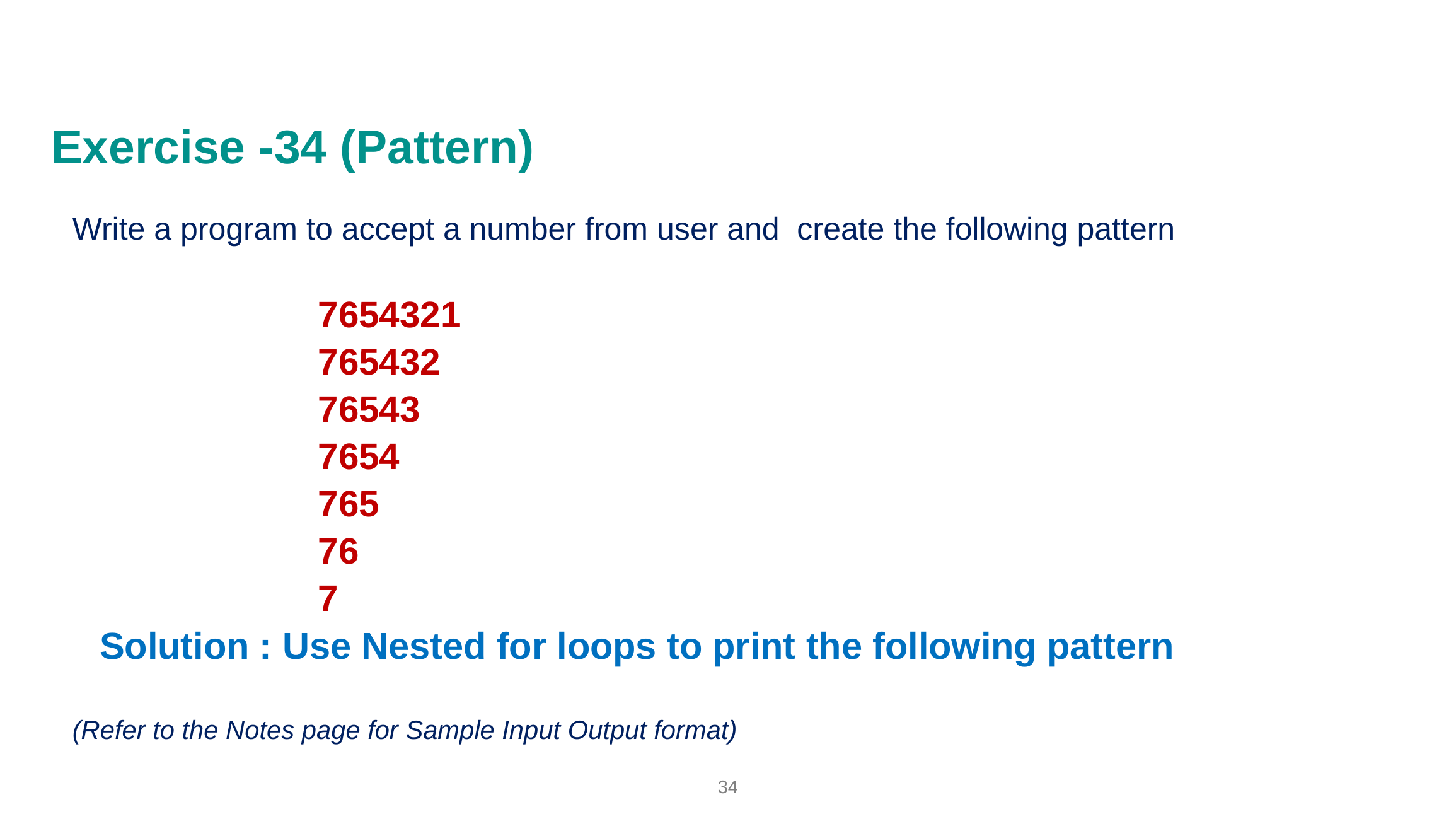

# Exercise -34 (Pattern)
Write a program to accept a number from user and  create the following pattern

7654321
765432
76543
7654
765
76
7
Solution : Use Nested for loops to print the following pattern

(Refer to the Notes page for Sample Input Output format)